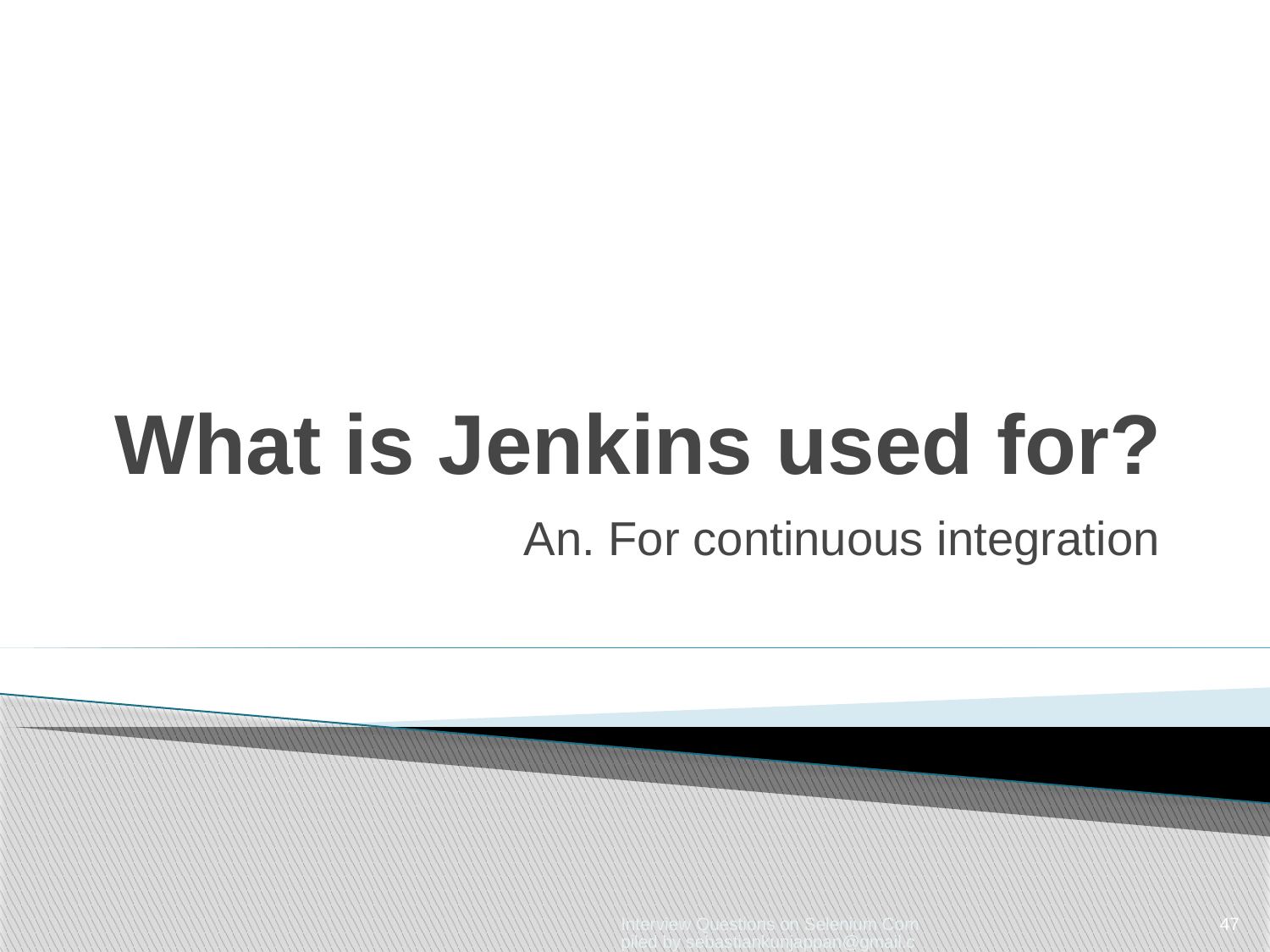

# What is Jenkins used for?
An. For continuous integration
Interview Questions on Selenium Compiled by sebastiankunjappan@gmail.com
47